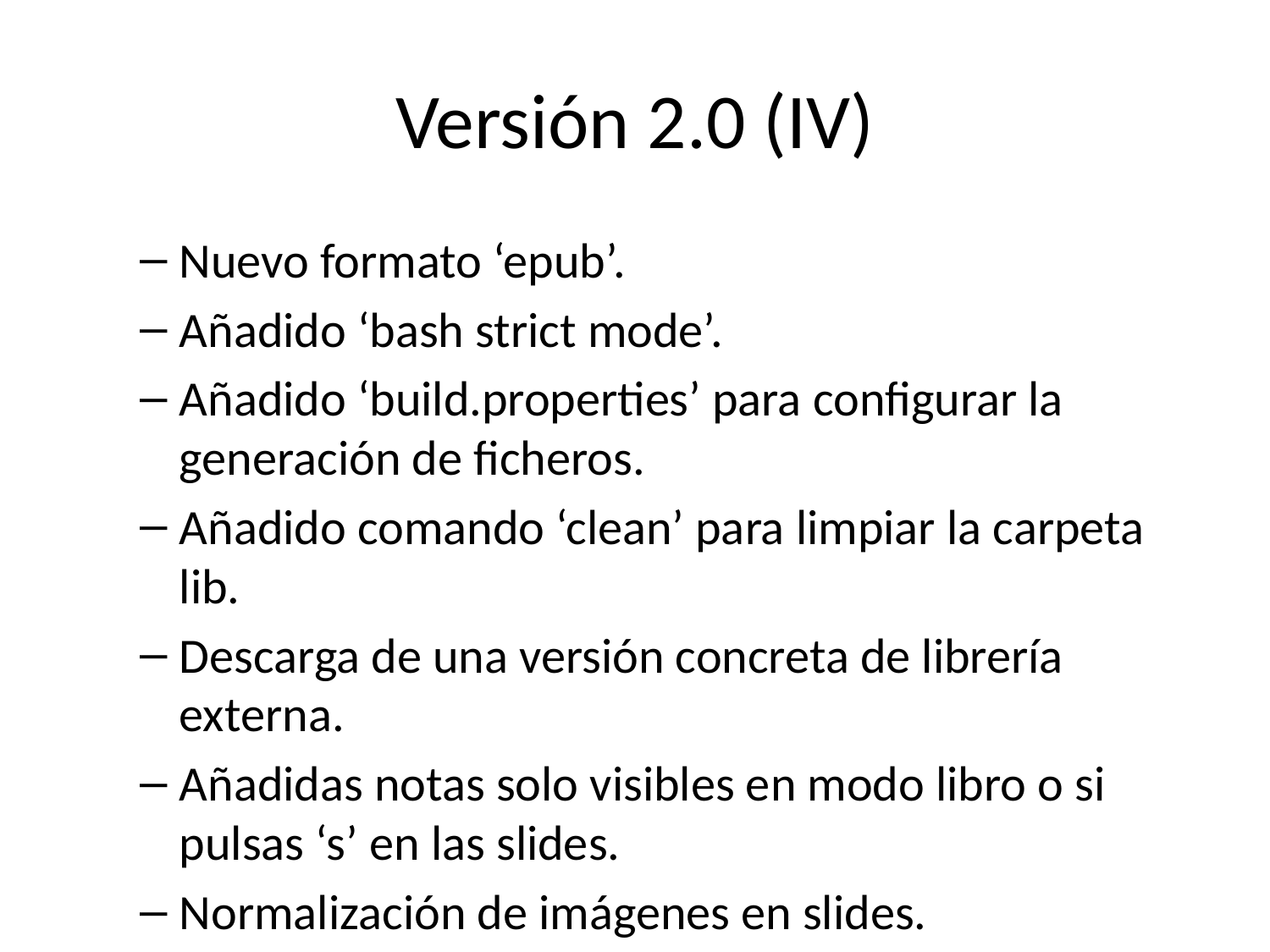

# Versión 2.0 (IV)
Nuevo formato ‘epub’.
Añadido ‘bash strict mode’.
Añadido ‘build.properties’ para configurar la generación de ficheros.
Añadido comando ‘clean’ para limpiar la carpeta lib.
Descarga de una versión concreta de librería externa.
Añadidas notas solo visibles en modo libro o si pulsas ‘s’ en las slides.
Normalización de imágenes en slides.